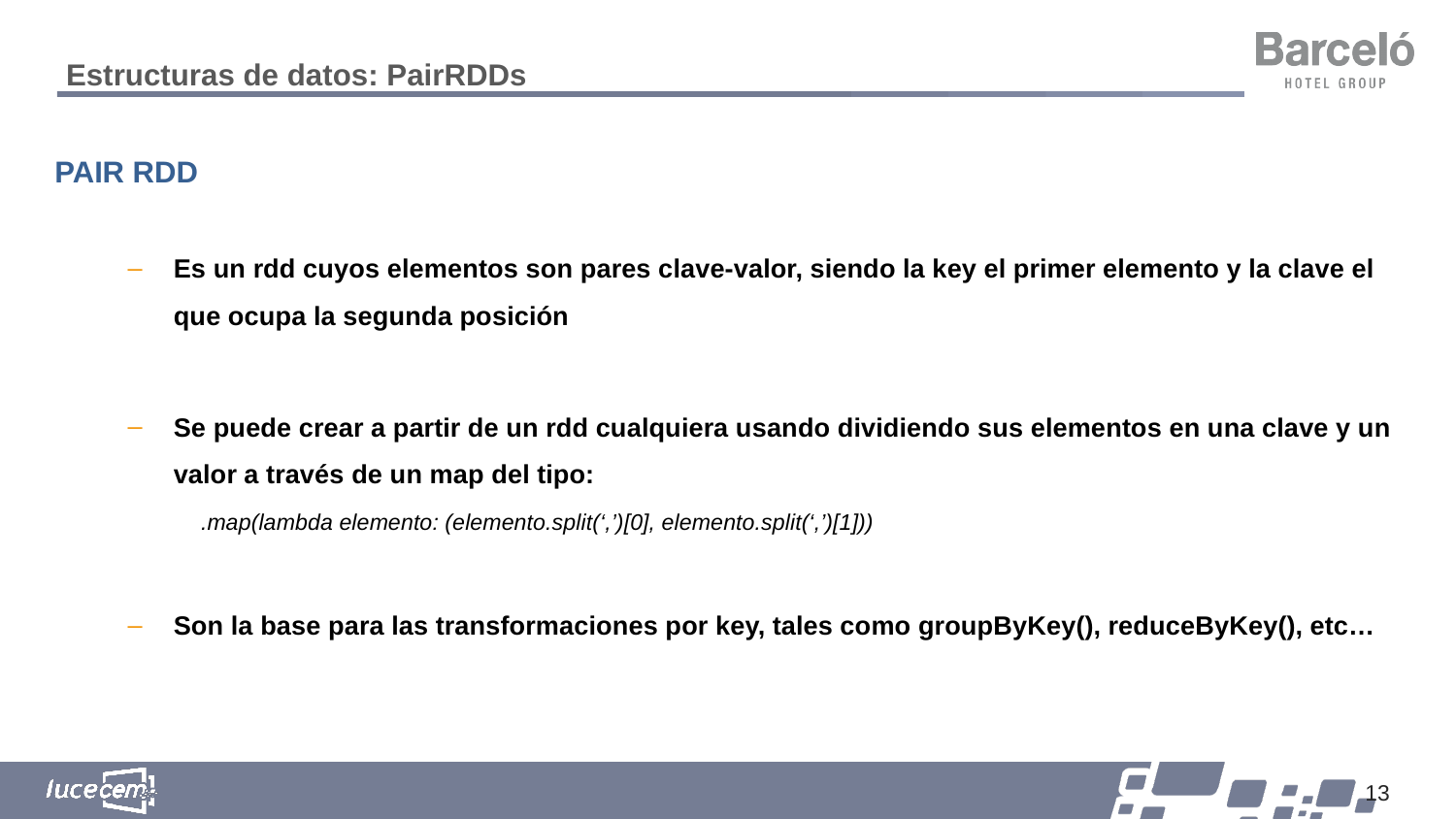

# Estructuras de datos: PairRDDs
PAIR RDD

Es un rdd cuyos elementos son pares clave-valor, siendo la key el primer elemento y la clave el que ocupa la segunda posición

Se puede crear a partir de un rdd cualquiera usando dividiendo sus elementos en una clave y un valor a través de un map del tipo:
	.map(lambda elemento: (elemento.split(‘,’)[0], elemento.split(‘,’)[1]))

Son la base para las transformaciones por key, tales como groupByKey(), reduceByKey(), etc…